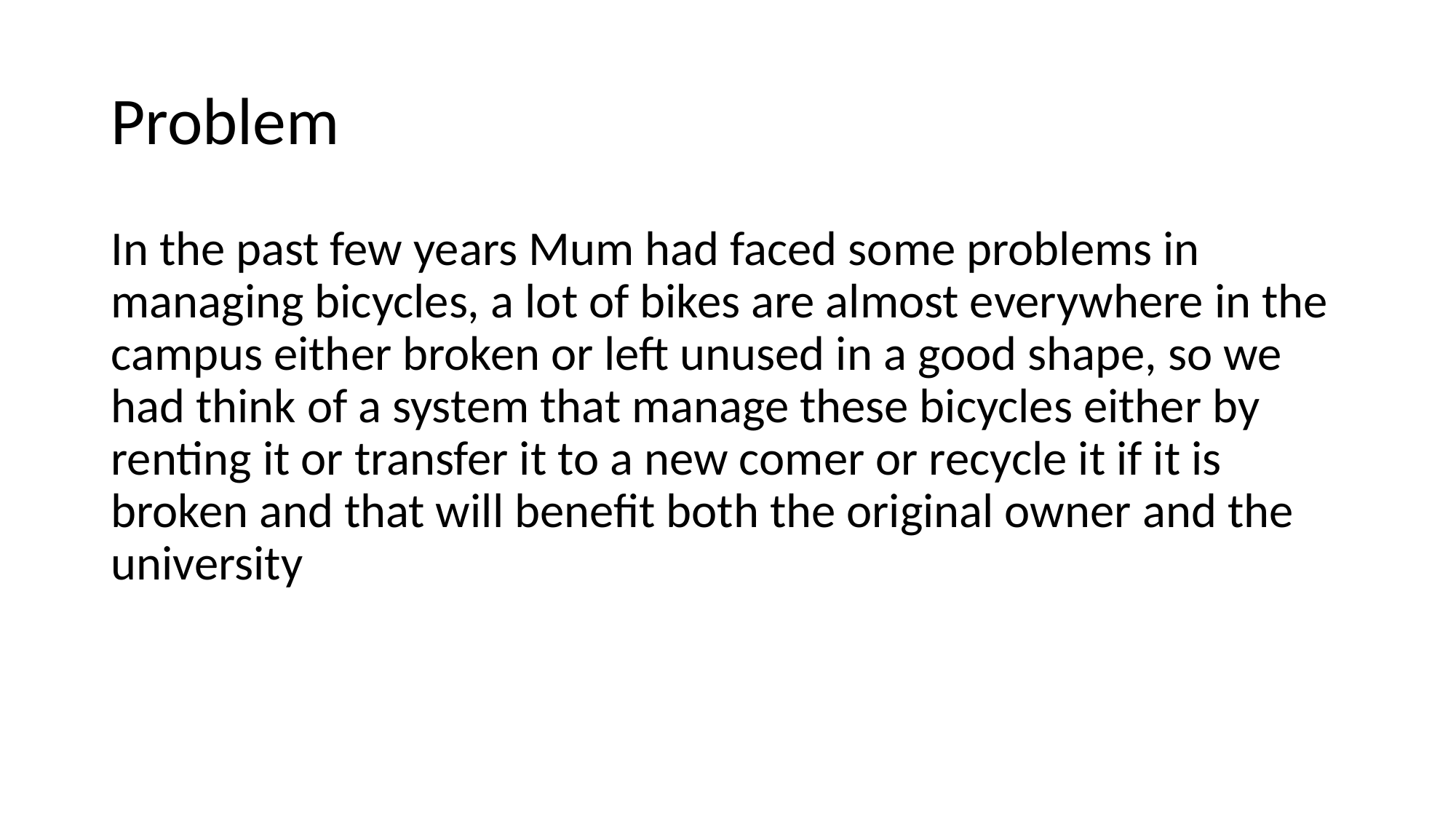

# Problem
In the past few years Mum had faced some problems in managing bicycles, a lot of bikes are almost everywhere in the campus either broken or left unused in a good shape, so we had think of a system that manage these bicycles either by renting it or transfer it to a new comer or recycle it if it is broken and that will benefit both the original owner and the university